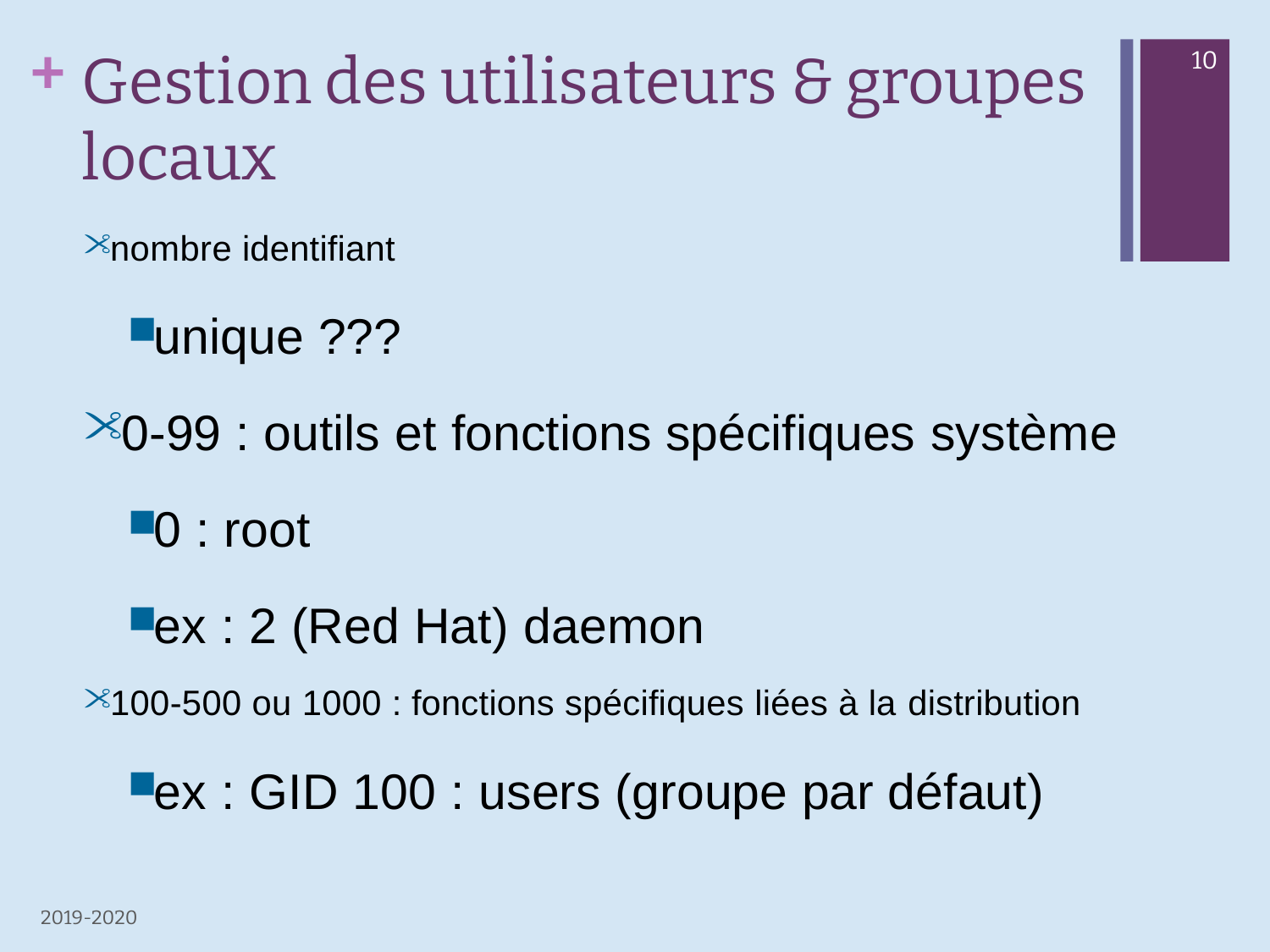

# Gestion des utilisateurs & groupes locaux
10
nombre identifiant
unique ???
0-99 : outils et fonctions spécifiques système
0 : root
ex : 2 (Red Hat) daemon
100-500 ou 1000 : fonctions spécifiques liées à la distribution
ex : GID 100 : users (groupe par défaut)

2019-2020